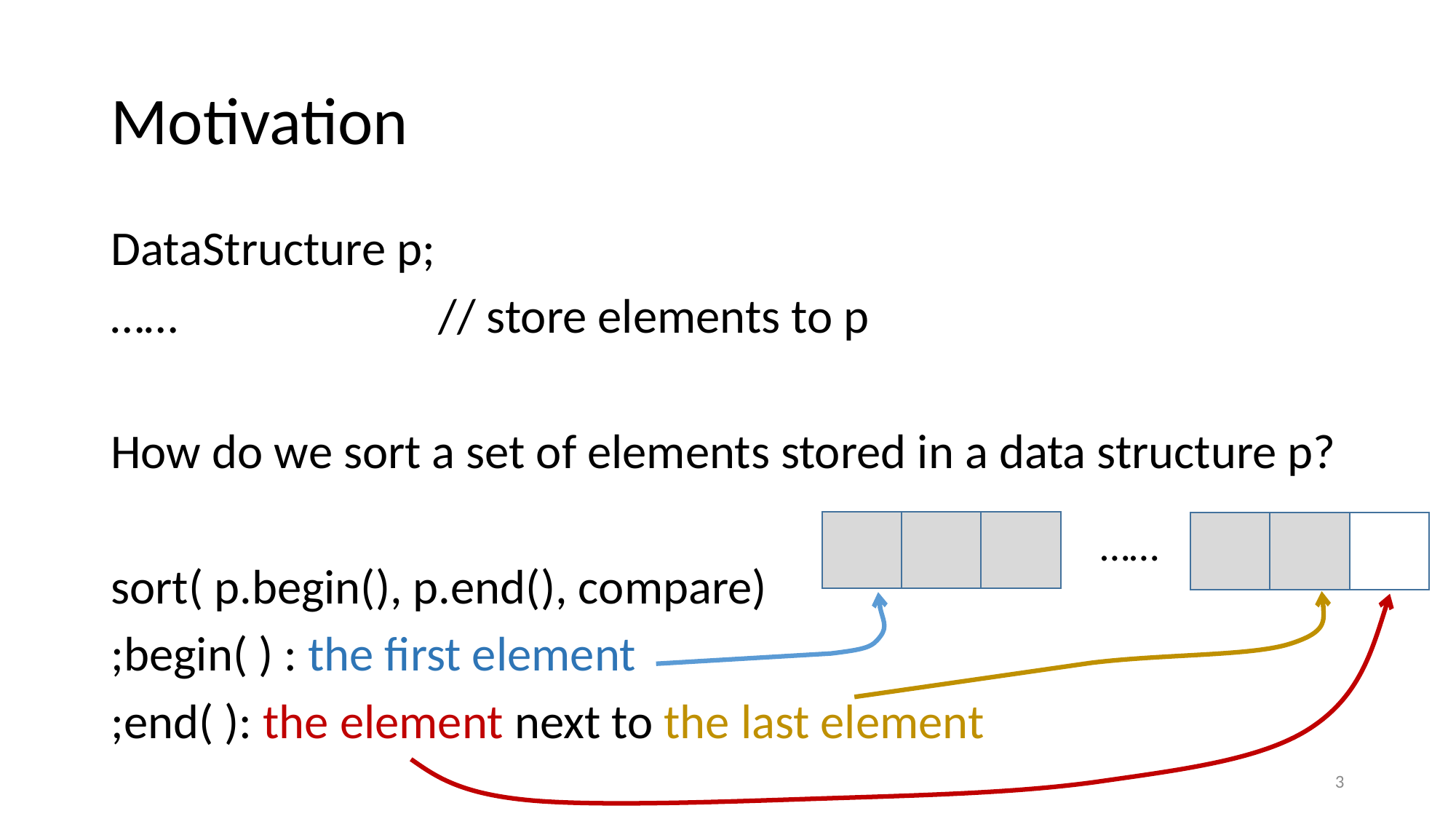

# Motivation
DataStructure p;
……			// store elements to p

How do we sort a set of elements stored in a data structure p?

sort( p.begin(), p.end(), compare)
;begin( ) : the first element
;end( ): the element next to the last element

……

3